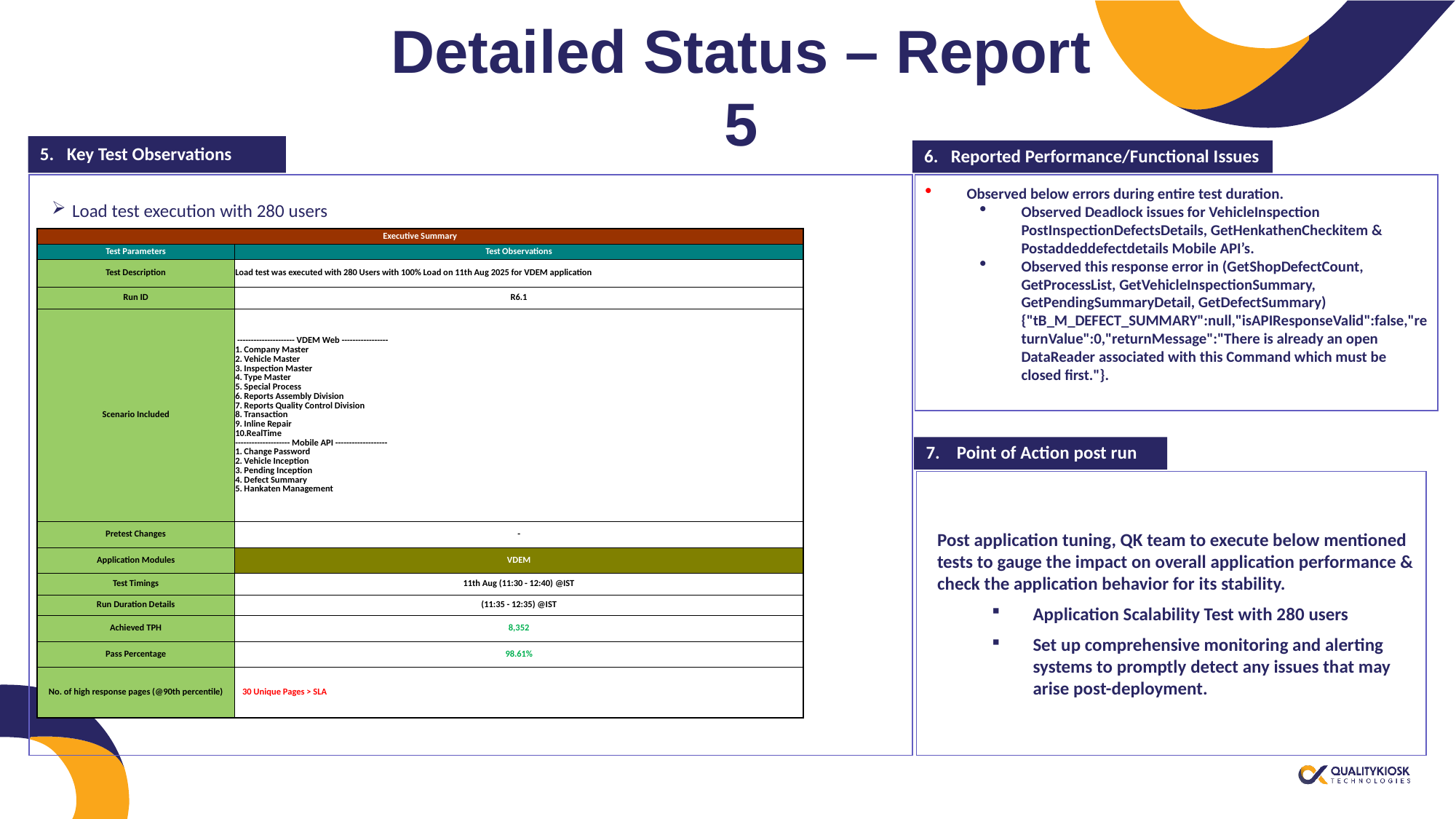

# Detailed Status – Report 5
5.	Key Test Observations
6.	Reported Performance/Functional Issues

Observed below errors during entire test duration.
Observed Deadlock issues for VehicleInspection PostInspectionDefectsDetails, GetHenkathenCheckitem & Postaddeddefectdetails Mobile API’s.
Observed this response error in (GetShopDefectCount, GetProcessList, GetVehicleInspectionSummary, GetPendingSummaryDetail, GetDefectSummary) {"tB_M_DEFECT_SUMMARY":null,"isAPIResponseValid":false,"returnValue":0,"returnMessage":"There is already an open DataReader associated with this Command which must be closed first."}.
Load test execution with 280 users
| Executive Summary |  |
| --- | --- |
| Test Parameters | Test Observations |
| Test Description | Load test was executed with 280 Users with 100% Load on 11th Aug 2025 for VDEM application |
| Run ID | R6.1 |
| Scenario Included | --------------------- VDEM Web ----------------- 1. Company Master 2. Vehicle Master 3. Inspection Master 4. Type Master 5. Special Process 6. Reports Assembly Division 7. Reports Quality Control Division 8. Transaction 9. Inline Repair 10.RealTime -------------------- Mobile API ------------------- 1. Change Password 2. Vehicle Inception 3. Pending Inception 4. Defect Summary 5. Hankaten Management |
| Pretest Changes | - |
| Application Modules | VDEM |
| Test Timings | 11th Aug (11:30 - 12:40) @IST |
| Run Duration Details | (11:35 - 12:35) @IST |
| Achieved TPH | 8,352 |
| Pass Percentage | 98.61% |
| No. of high response pages (@90th percentile) | 30 Unique Pages > SLA |
7.	 Point of Action post run
Post application tuning, QK team to execute below mentioned tests to gauge the impact on overall application performance & check the application behavior for its stability.
Application Scalability Test with 280 users
Set up comprehensive monitoring and alerting systems to promptly detect any issues that may arise post-deployment.